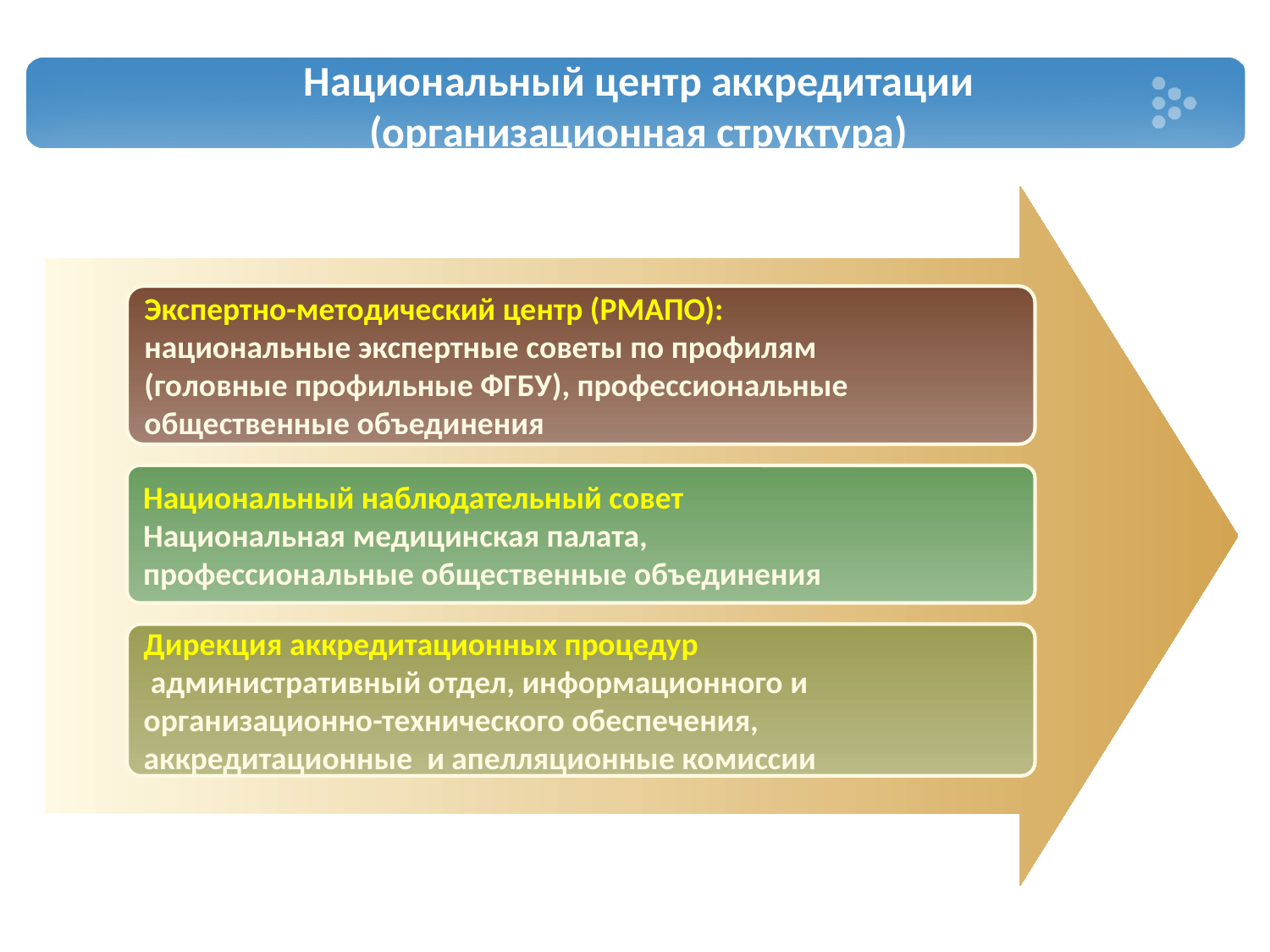

# Национальный центр аккредитации (организационная структура)

Экспертно-методический центр (РМАПО):
национальные экспертные советы по профилям
(головные профильные ФГБУ), профессиональные
общественные объединения
Национальный наблюдательный совет
Национальная медицинская палата,
профессиональные общественные объединения
Дирекция аккредитационных процедур
 административный отдел, информационного и
организационно-технического обеспечения,
аккредитационные  и апелляционные комиссии